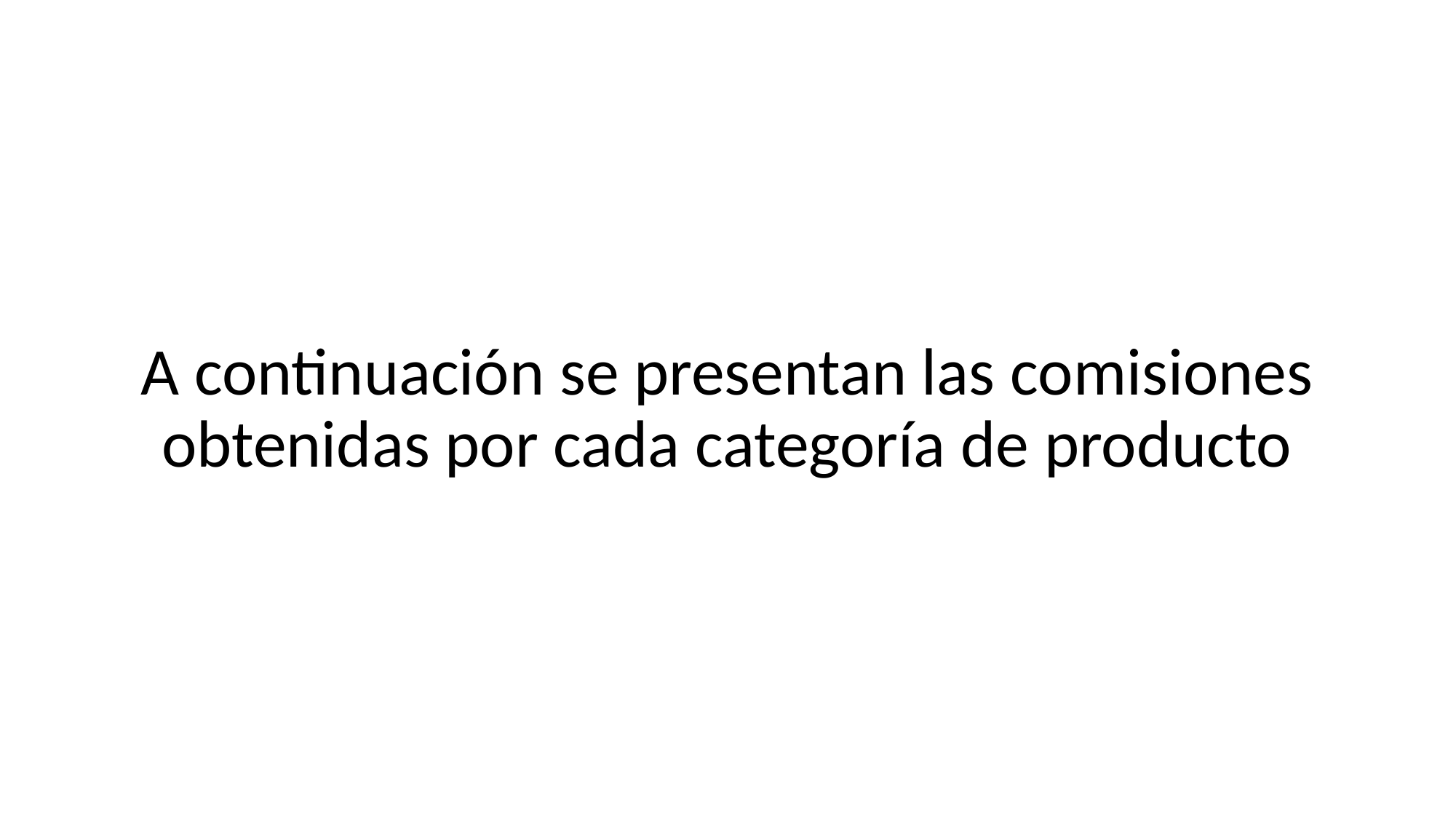

# A continuación se presentan las comisiones obtenidas por cada categoría de producto